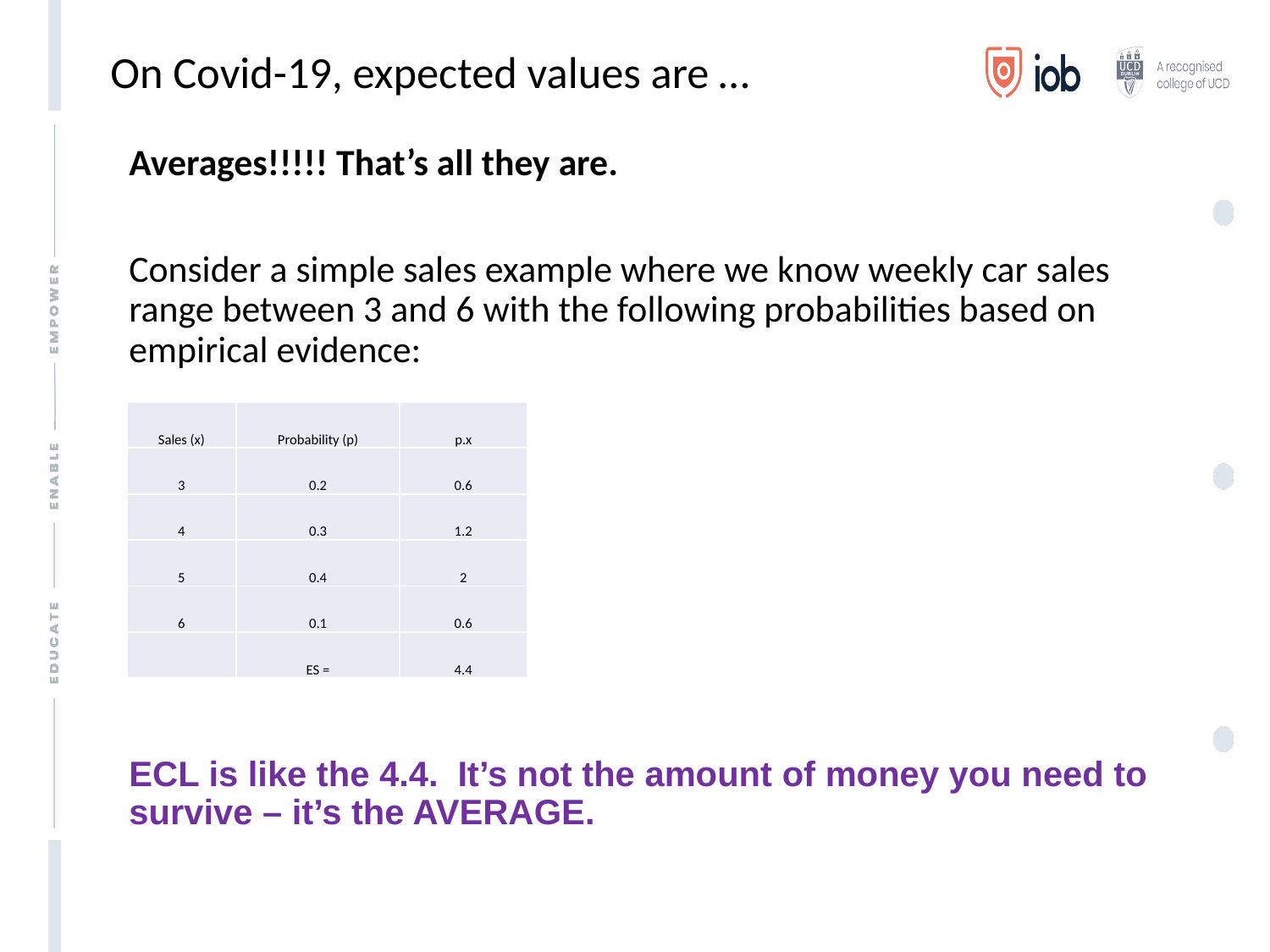

# On Covid-19, expected values are …
Averages!!!!! That’s all they are.

Consider a simple sales example where we know weekly car sales range between 3 and 6 with the following probabilities based on empirical evidence:

ECL is like the 4.4.  It’s not the amount of money you need to survive – it’s the AVERAGE.

| Sales (x) | Probability (p) | p.x |
| --- | --- | --- |
| 3 | 0.2 | 0.6 |
| 4 | 0.3 | 1.2 |
| 5 | 0.4 | 2 |
| 6 | 0.1 | 0.6 |
|  | ES = | 4.4 |